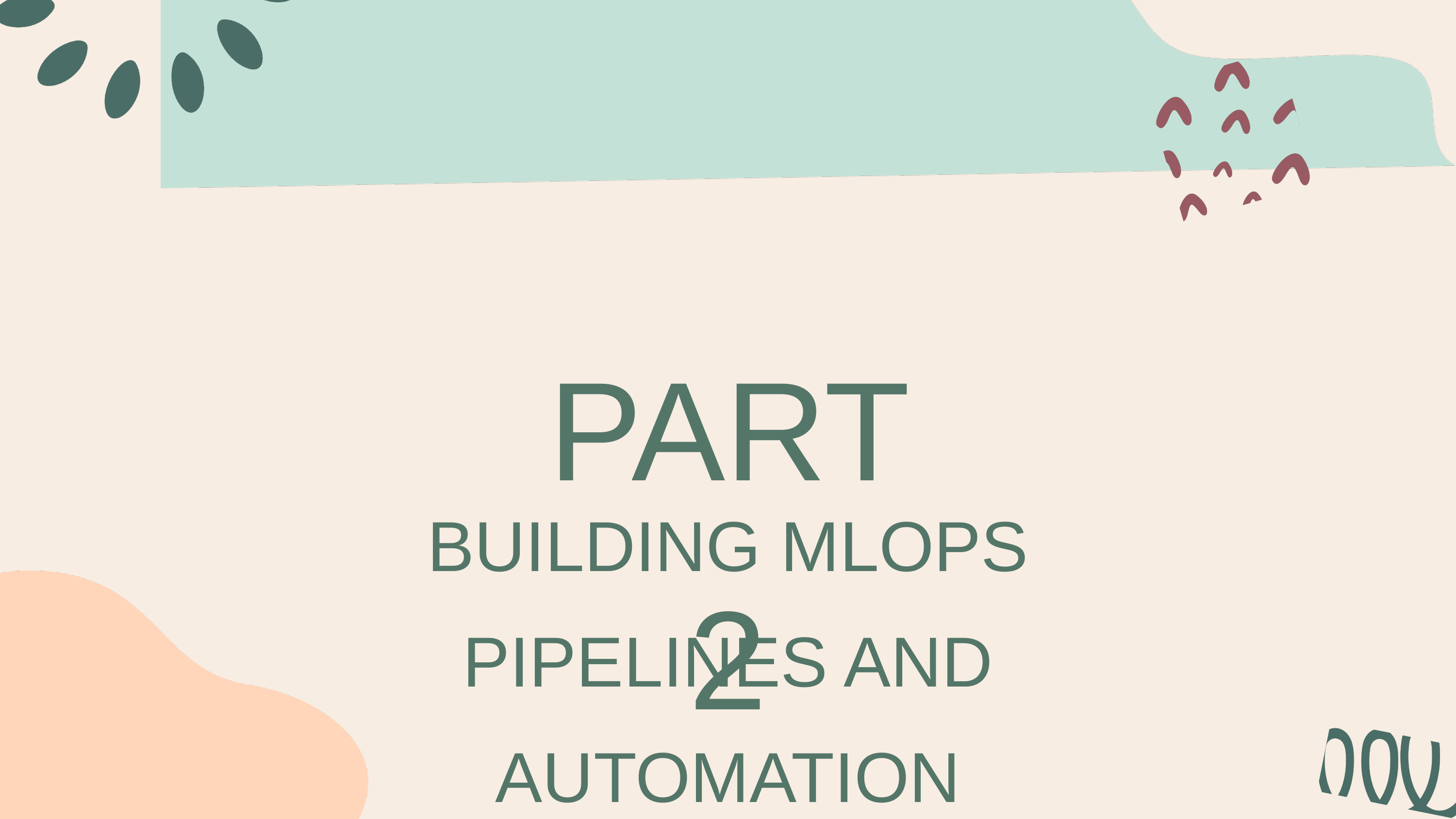

PART 2
BUILDING MLOPS PIPELINES AND AUTOMATION